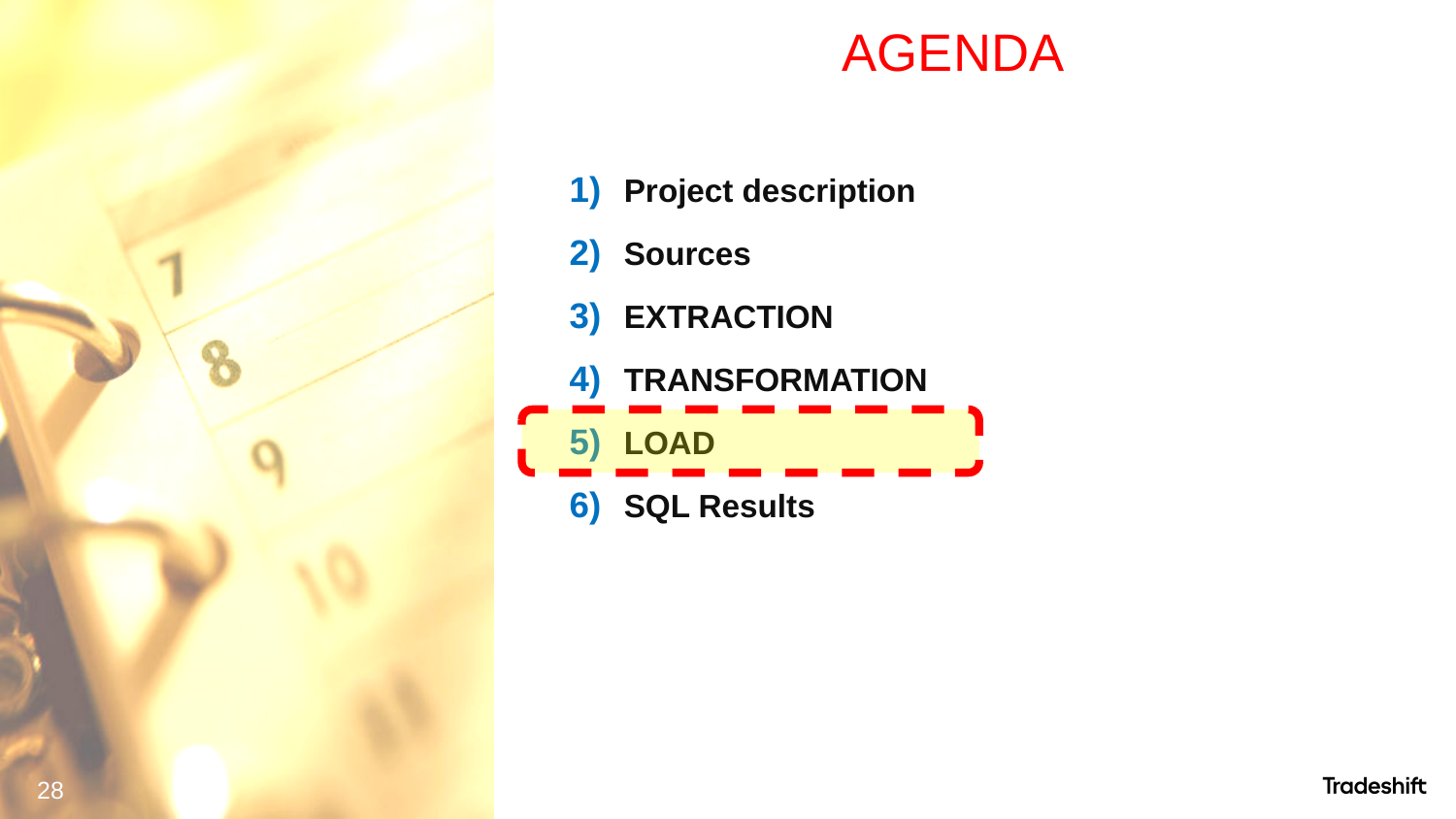

# AGENDA
Project description
Sources
EXTRACTION
TRANSFORMATION
LOAD
SQL Results

28